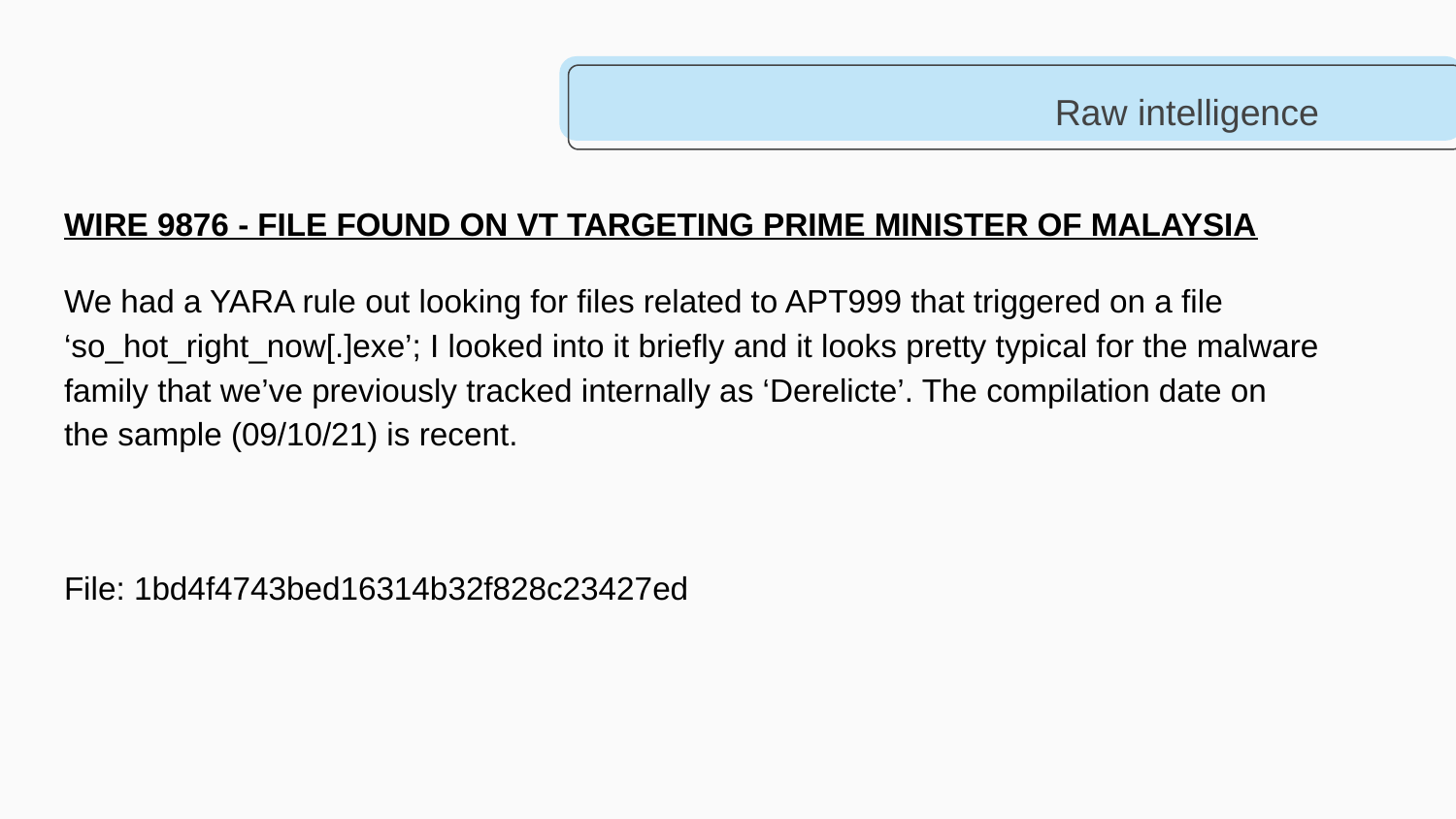

# Raw intelligence
WIRE 9876 - FILE FOUND ON VT TARGETING PRIME MINISTER OF MALAYSIA
We had a YARA rule out looking for files related to APT999 that triggered on a file ‘so_hot_right_now[.]exe’; I looked into it briefly and it looks pretty typical for the malware family that we’ve previously tracked internally as ‘Derelicte’. The compilation date on the sample (09/10/21) is recent.

File: 1bd4f4743bed16314b32f828c23427ed